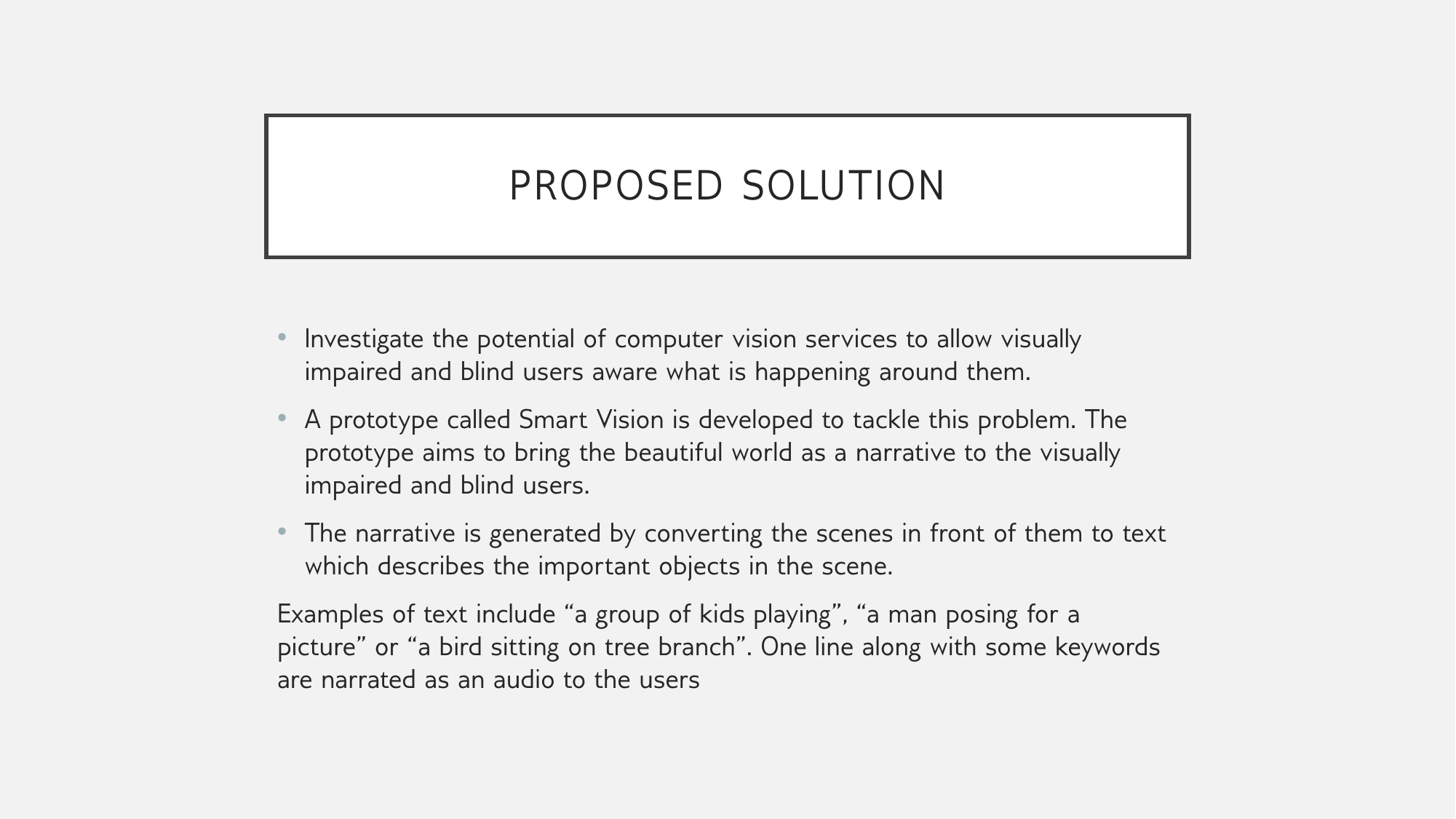

# PROPOSED Solution
Investigate the potential of computer vision services to allow visually impaired and blind users aware what is happening around them.
A prototype called Smart Vision is developed to tackle this problem. The
prototype aims to bring the beautiful world as a narrative to the visually impaired and blind users.
The narrative is generated by converting the scenes in front of them to text which describes the important objects in the scene.
Examples of text include “a group of kids playing”, “a man posing for a picture” or “a bird sitting on tree branch”. One line along with some keywords are narrated as an audio to the users